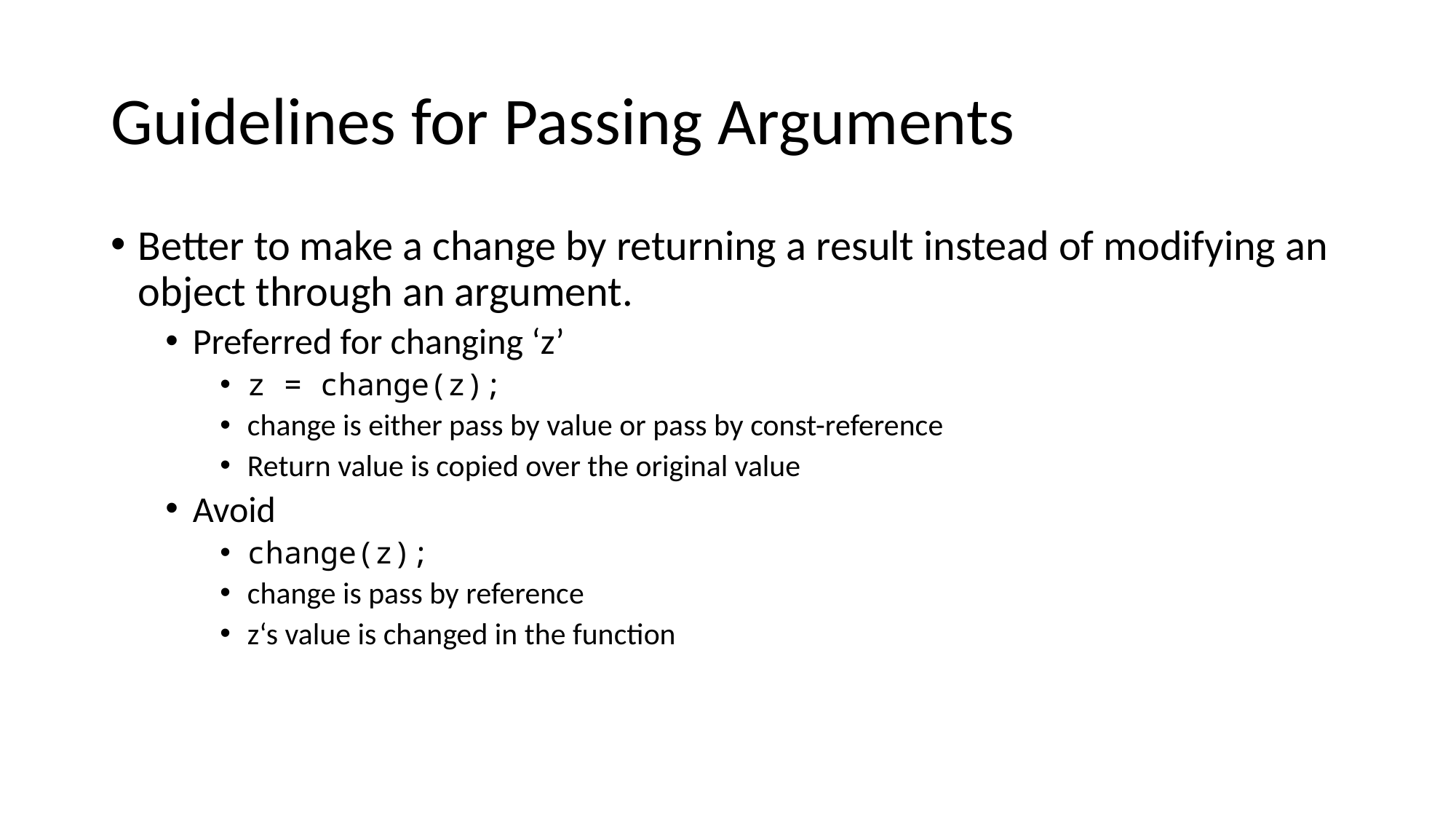

# Guidelines for Passing Arguments
Better to make a change by returning a result instead of modifying an object through an argument.
Preferred for changing ‘z’
z = change(z);
change is either pass by value or pass by const-reference
Return value is copied over the original value
Avoid
change(z);
change is pass by reference
z‘s value is changed in the function